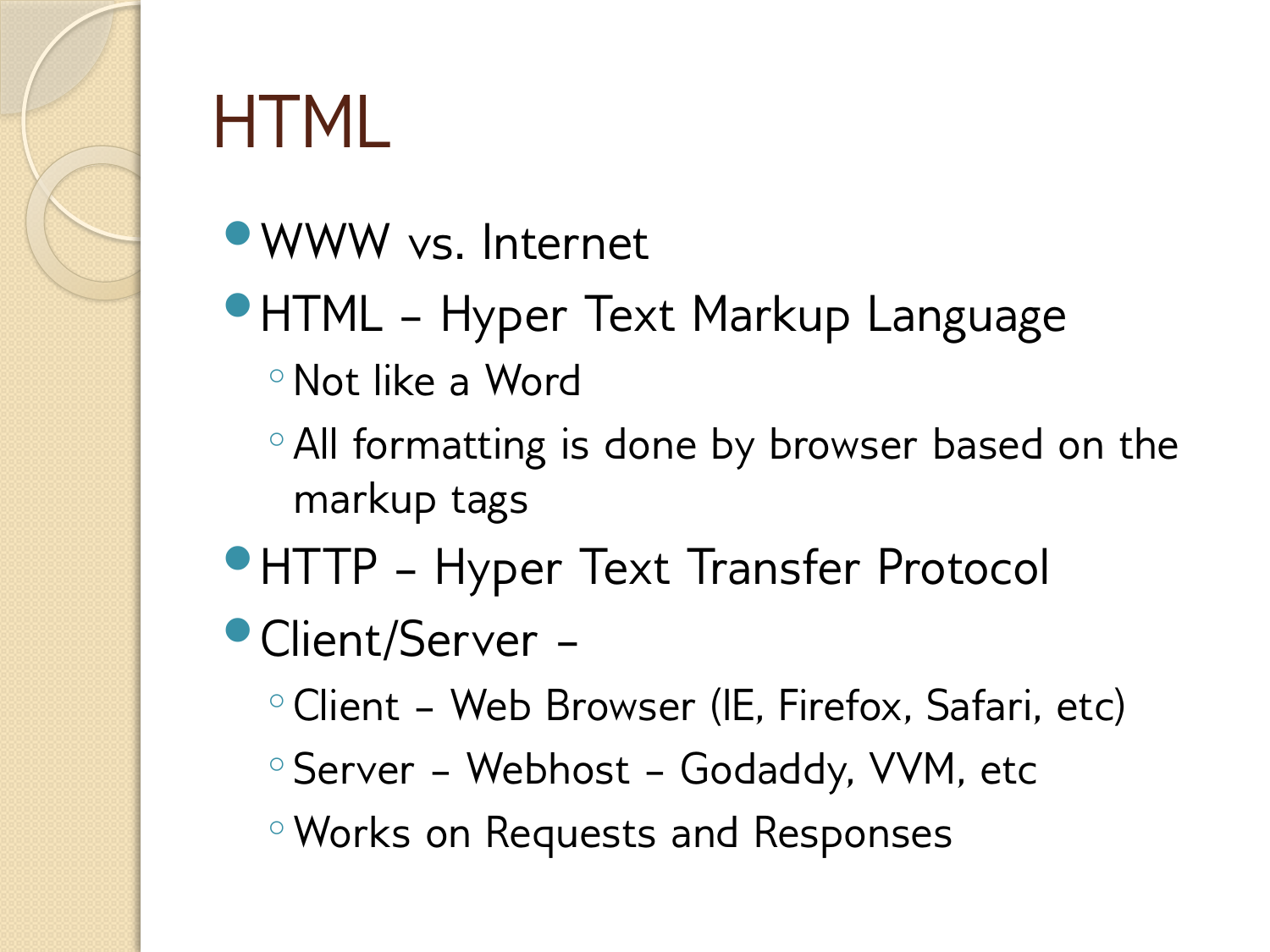

# HTML
WWW vs. Internet
HTML – Hyper Text Markup Language
Not like a Word
All formatting is done by browser based on the markup tags
HTTP – Hyper Text Transfer Protocol
Client/Server –
Client – Web Browser (IE, Firefox, Safari, etc)
Server – Webhost – Godaddy, VVM, etc
Works on Requests and Responses